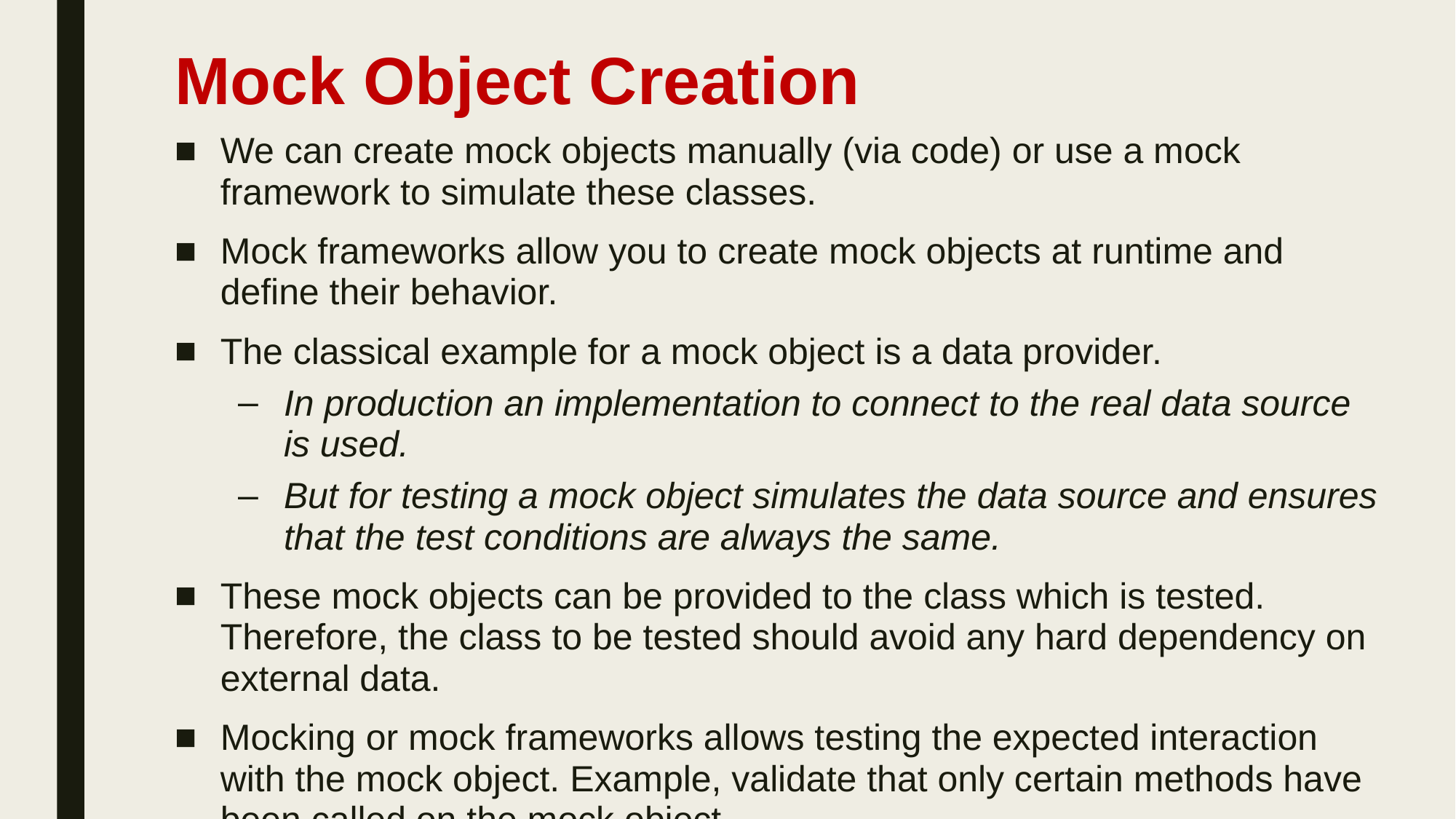

# Mock Object Creation
We can create mock objects manually (via code) or use a mock framework to simulate these classes.
Mock frameworks allow you to create mock objects at runtime and define their behavior.
The classical example for a mock object is a data provider.
In production an implementation to connect to the real data source is used.
But for testing a mock object simulates the data source and ensures that the test conditions are always the same.
These mock objects can be provided to the class which is tested. Therefore, the class to be tested should avoid any hard dependency on external data.
Mocking or mock frameworks allows testing the expected interaction with the mock object. Example, validate that only certain methods have been called on the mock object.